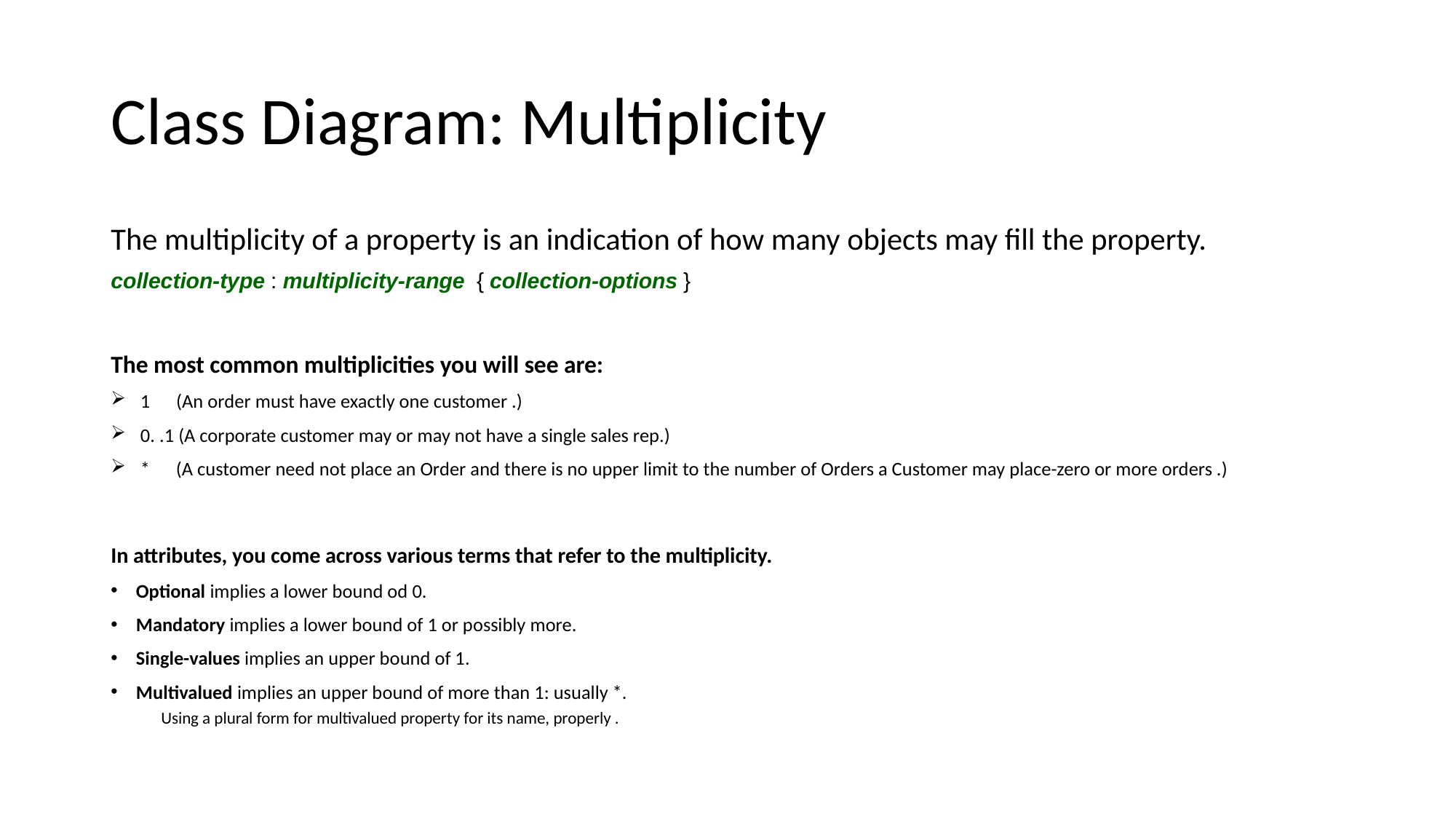

# Class Diagram: Multiplicity
The multiplicity of a property is an indication of how many objects may fill the property.
collection-type : multiplicity-range  { collection-options }

The most common multiplicities you will see are:
 1      (An order must have exactly one customer .)
 0. .1 (A corporate customer may or may not have a single sales rep.)
 *      (A customer need not place an Order and there is no upper limit to the number of Orders a Customer may place-zero or more orders .)

In attributes, you come across various terms that refer to the multiplicity.
Optional implies a lower bound od 0.
Mandatory implies a lower bound of 1 or possibly more.
Single-values implies an upper bound of 1.
Multivalued implies an upper bound of more than 1: usually *.
Using a plural form for multivalued property for its name, properly .